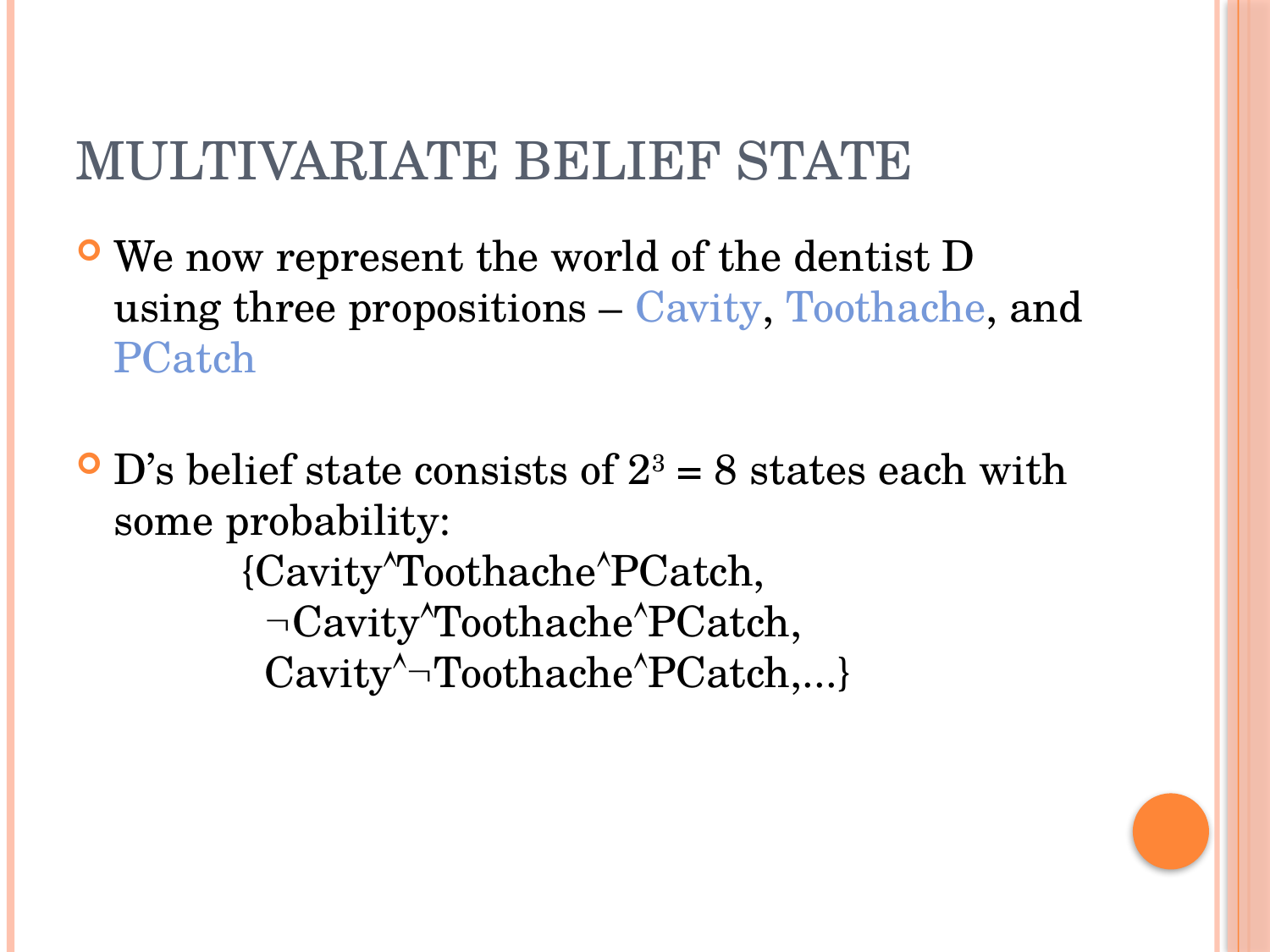

# Multivariate Belief State
We now represent the world of the dentist D using three propositions – Cavity, Toothache, and PCatch
D’s belief state consists of 23 = 8 states each with some probability:
	{Cavity∧Toothache∧PCatch,
	  ¬Cavity∧Toothache∧PCatch,
	  Cavity∧¬Toothache∧PCatch,...}